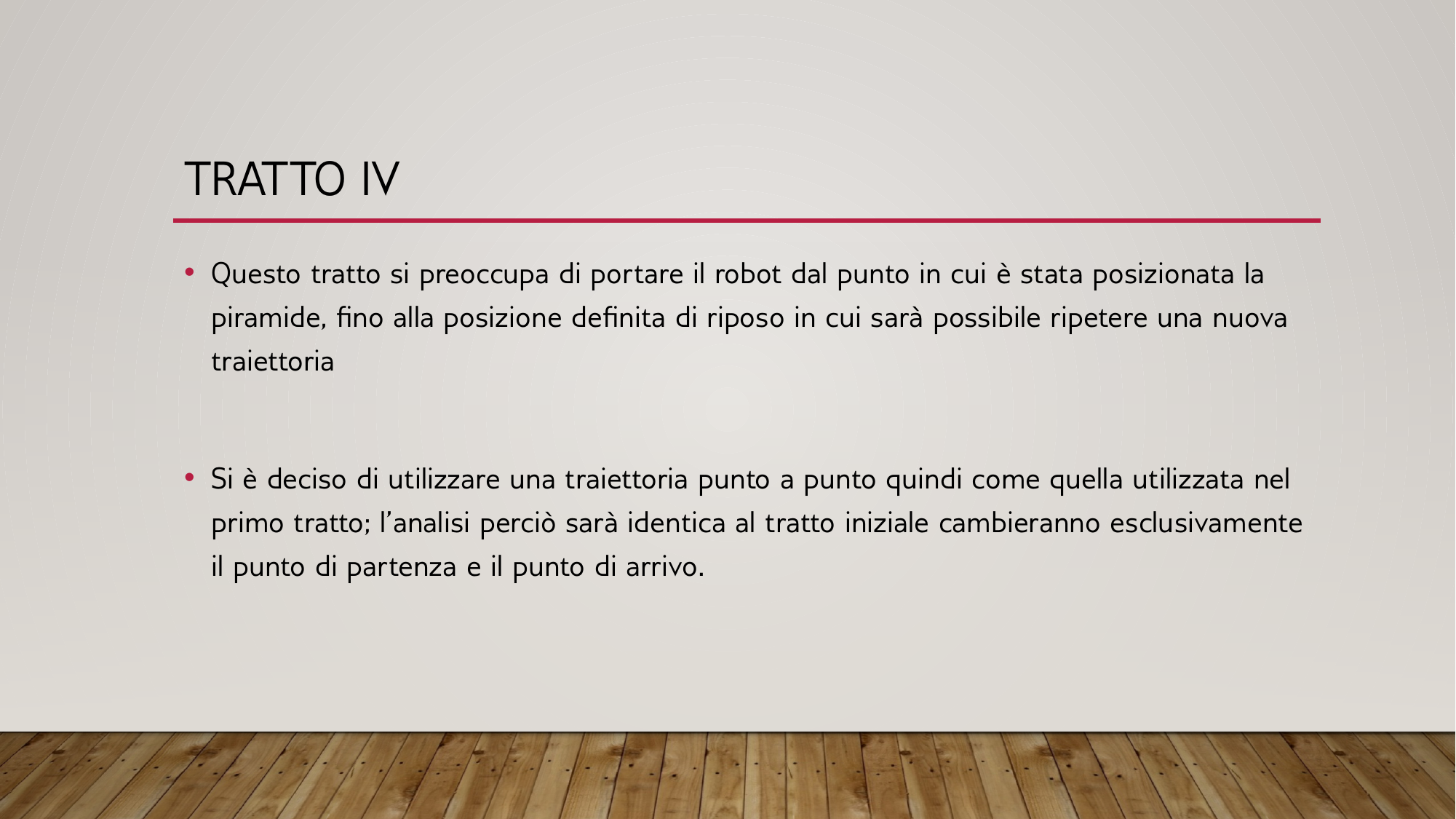

# tratto iv
Questo tratto si preoccupa di portare il robot dal punto in cui è stata posizionata la piramide, fino alla posizione definita di riposo in cui sarà possibile ripetere una nuova traiettoria

Si è deciso di utilizzare una traiettoria punto a punto quindi come quella utilizzata nel primo tratto; l’analisi perciò sarà identica al tratto iniziale cambieranno esclusivamente il punto di partenza e il punto di arrivo.